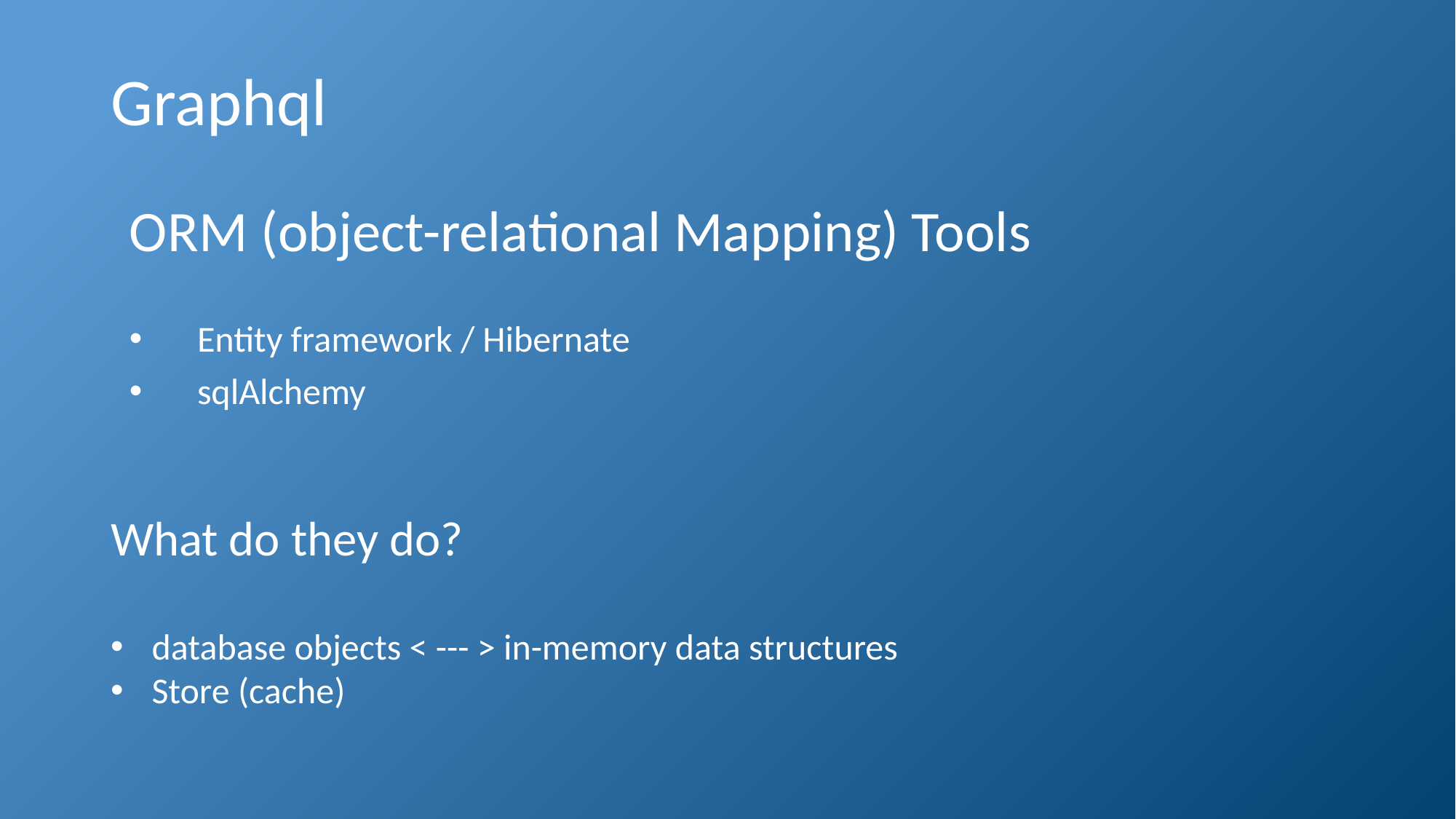

# Graphql
ORM (object-relational Mapping) Tools
     Entity framework / Hibernate
     sqlAlchemy

What do they do?

database objects < --- > in-memory data structures
Store (cache)